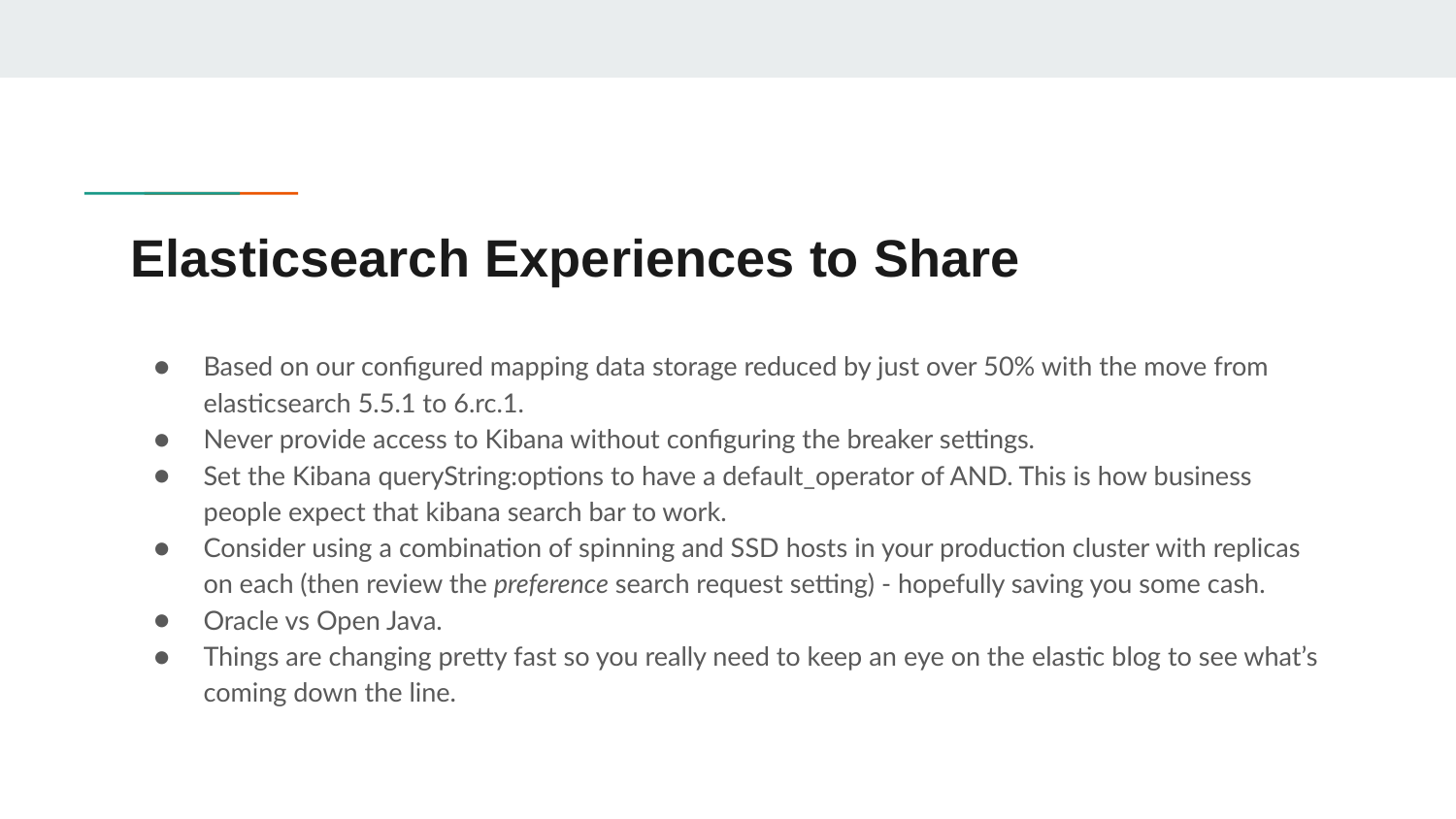

# Elasticsearch Experiences to Share
Based on our configured mapping data storage reduced by just over 50% with the move from elasticsearch 5.5.1 to 6.rc.1.
Never provide access to Kibana without configuring the breaker settings.
Set the Kibana queryString:options to have a default_operator of AND. This is how business people expect that kibana search bar to work.
Consider using a combination of spinning and SSD hosts in your production cluster with replicas on each (then review the preference search request setting) - hopefully saving you some cash.
Oracle vs Open Java.
Things are changing pretty fast so you really need to keep an eye on the elastic blog to see what’s coming down the line.